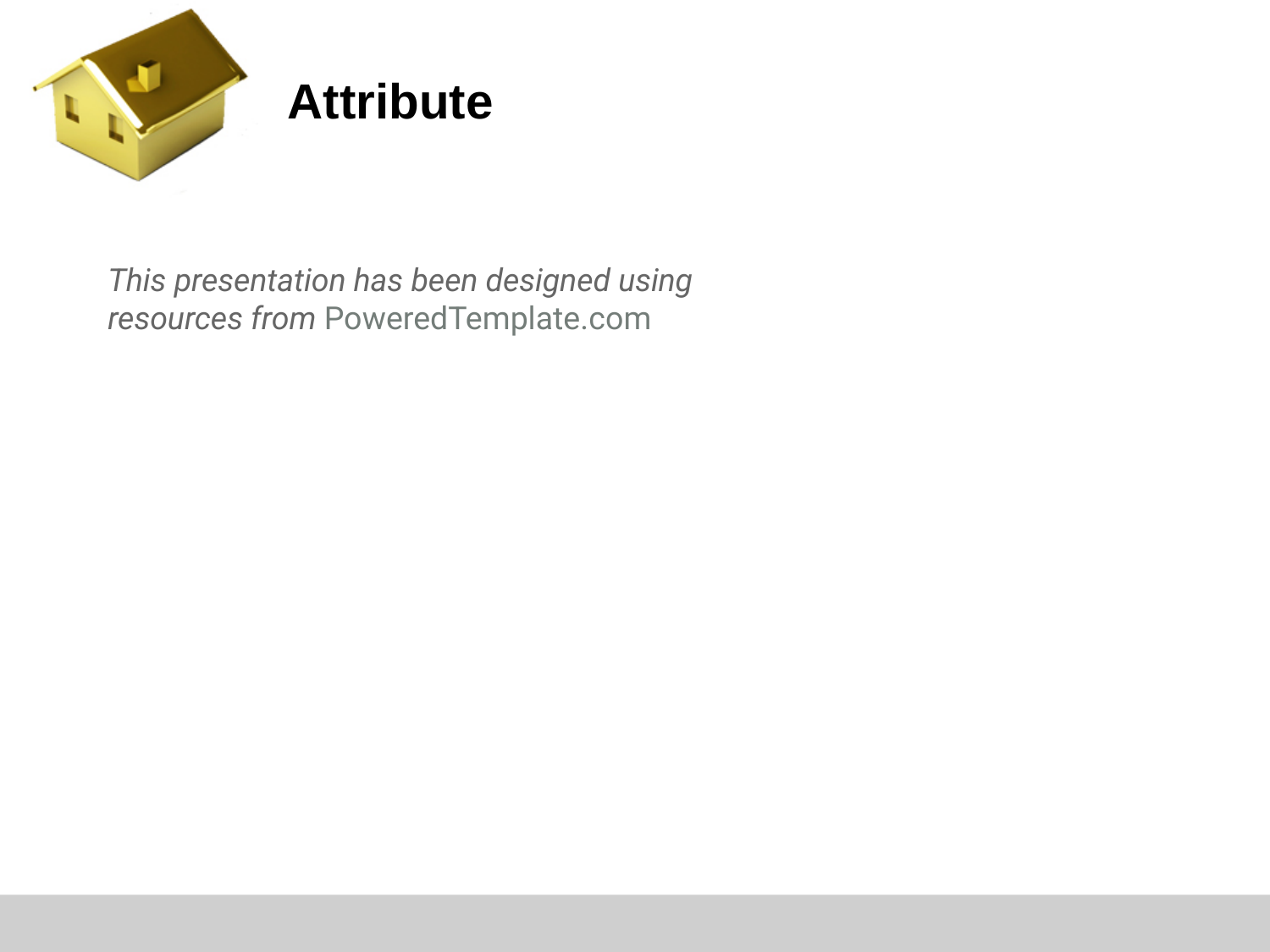

Attribute

This presentation has been designed using resources from PoweredTemplate.com